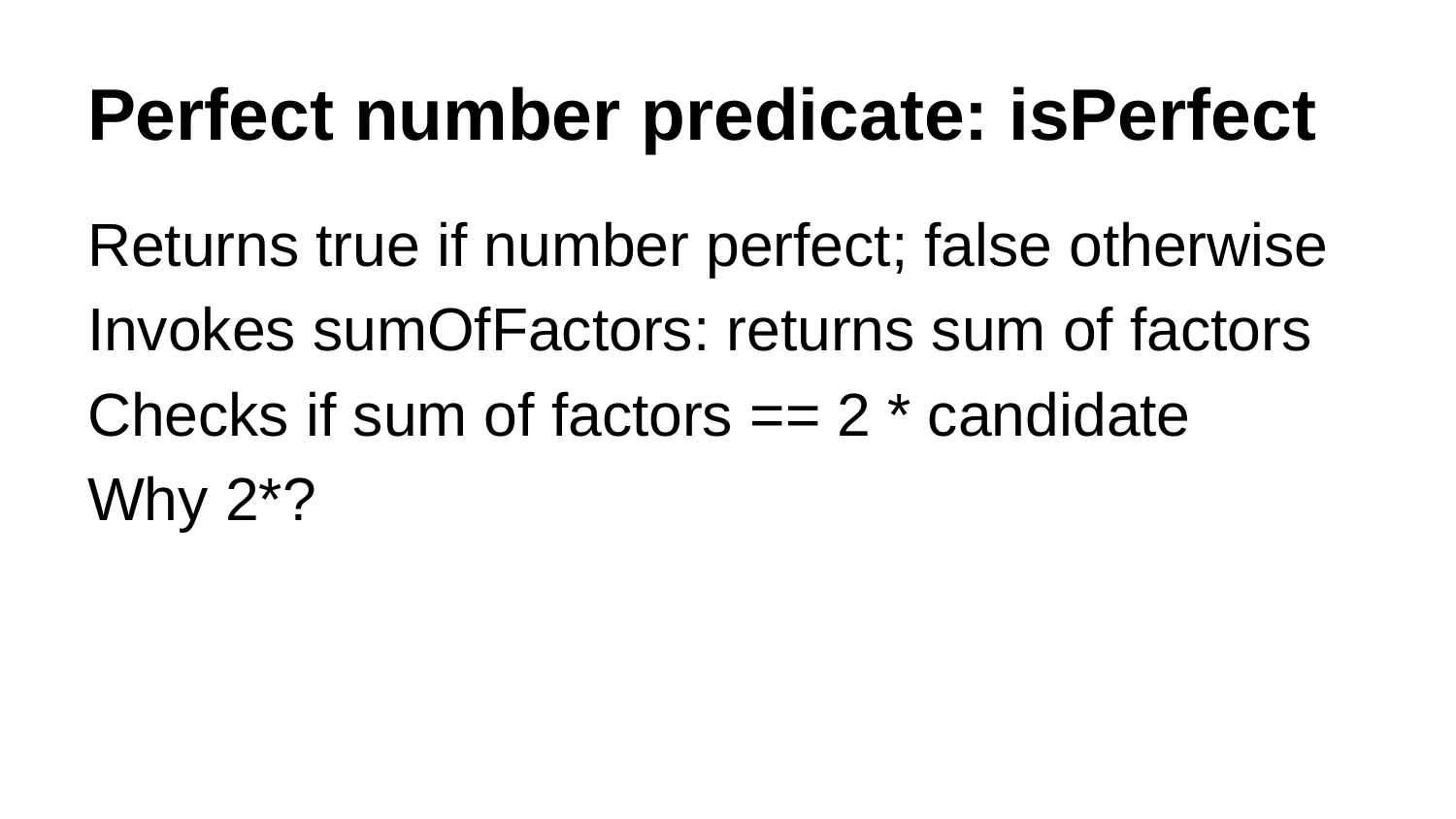

# Perfect number predicate: isPerfect
Returns true if number perfect; false otherwise
Invokes sumOfFactors: returns sum of factors
Checks if sum of factors == 2 * candidate
Why 2*?